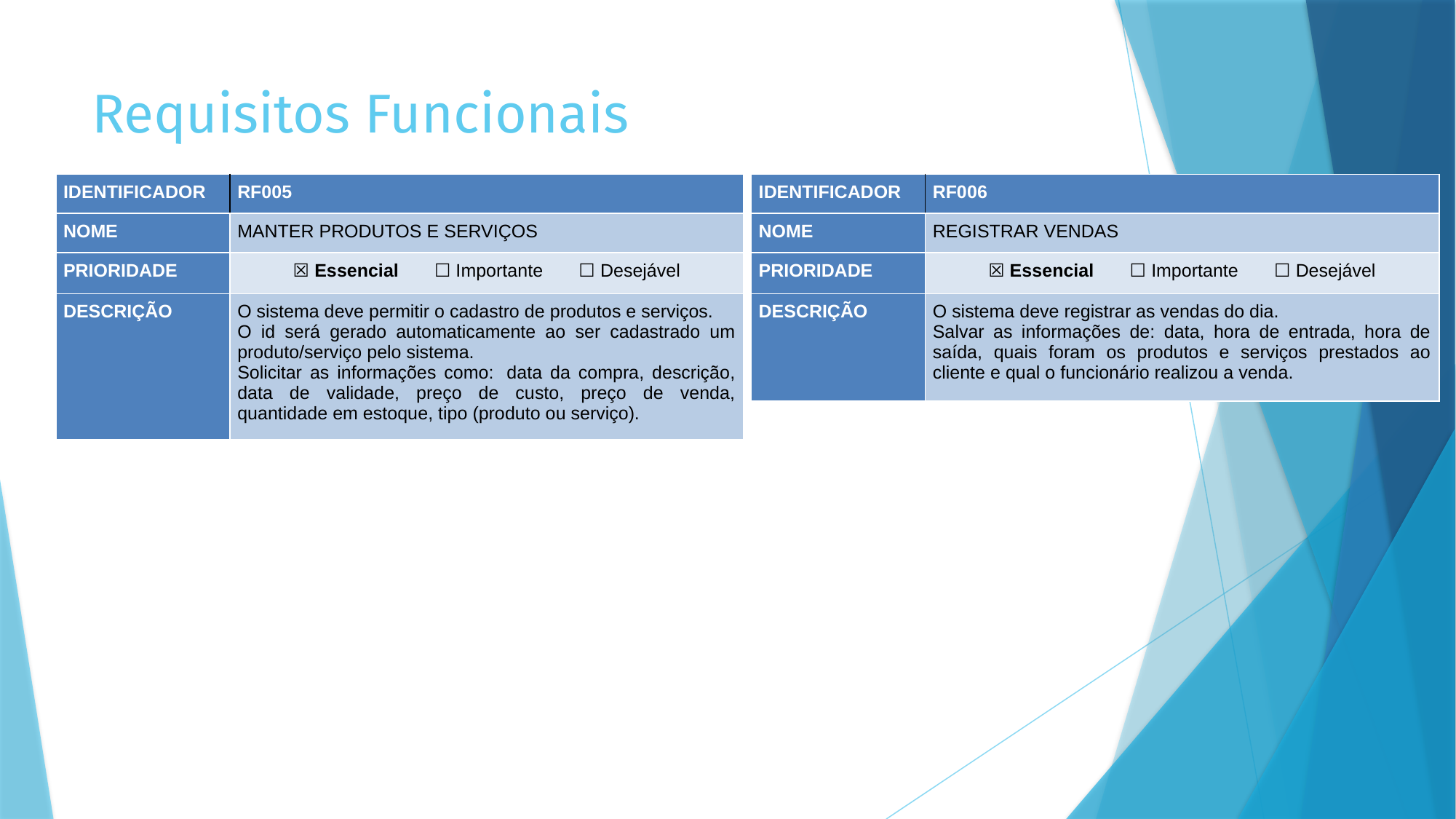

# Requisitos Funcionais

| IDENTIFICADOR | RF005 |
| --- | --- |
| NOME | MANTER PRODUTOS E SERVIÇOS |
| PRIORIDADE | ☒ Essencial       󠆞☐ Importante       󠆞☐ Desejável |
| DESCRIÇÃO | O sistema deve permitir o cadastro de produtos e serviços. O id será gerado automaticamente ao ser cadastrado um produto/serviço pelo sistema. Solicitar as informações como:  data da compra, descrição, data de validade, preço de custo, preço de venda, quantidade em estoque, tipo (produto ou serviço). |
| IDENTIFICADOR | RF006 |
| --- | --- |
| NOME | REGISTRAR VENDAS |
| PRIORIDADE | ☒ Essencial       󠆞☐ Importante       󠆞☐ Desejável |
| DESCRIÇÃO | O sistema deve registrar as vendas do dia. Salvar as informações de: data, hora de entrada, hora de saída, quais foram os produtos e serviços prestados ao cliente e qual o funcionário realizou a venda. |